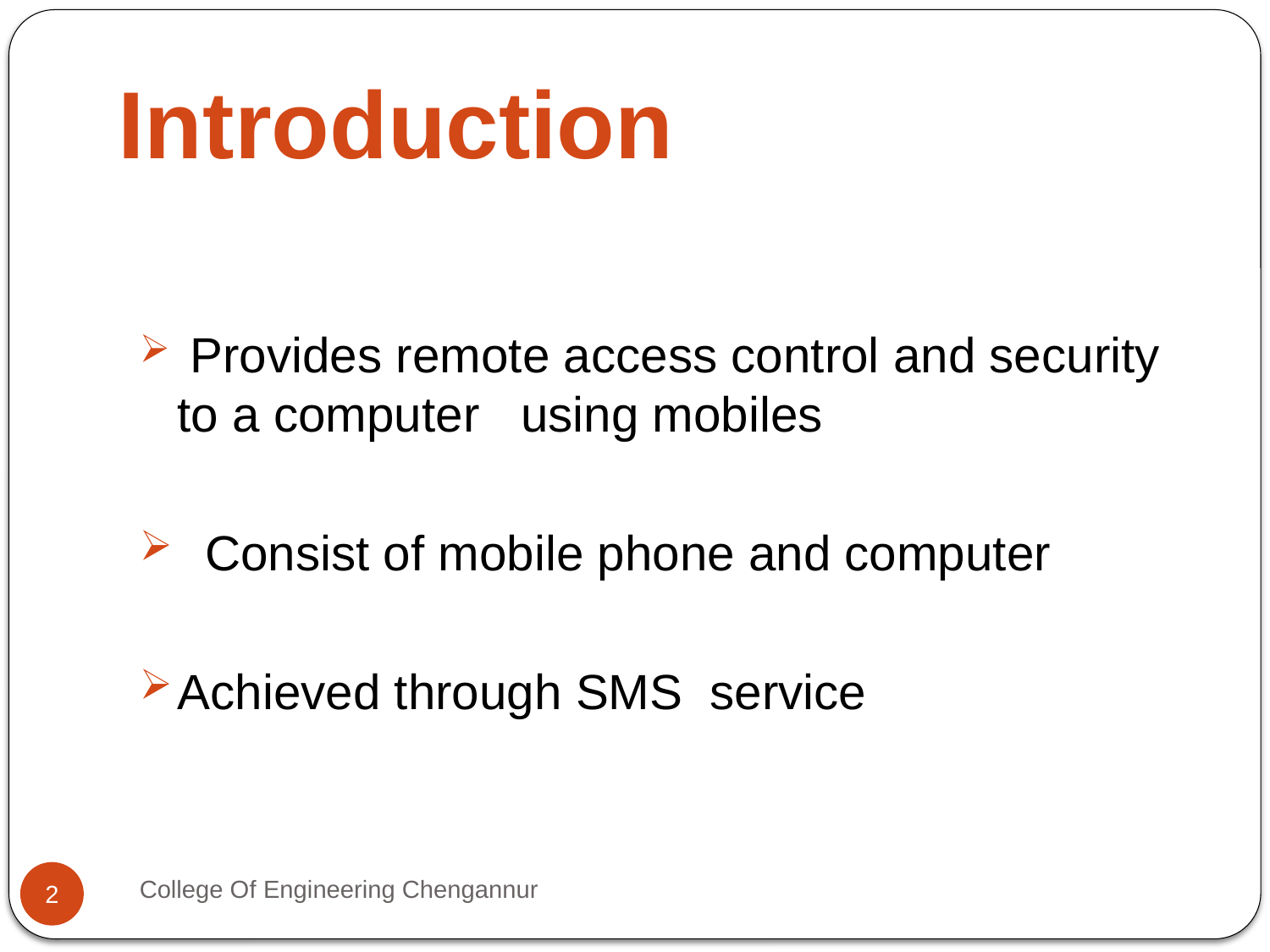

# Introduction
 Provides remote access control and security to a computer   using mobiles

  Consist of mobile phone and computer

Achieved through SMS  service
College Of Engineering Chengannur
2